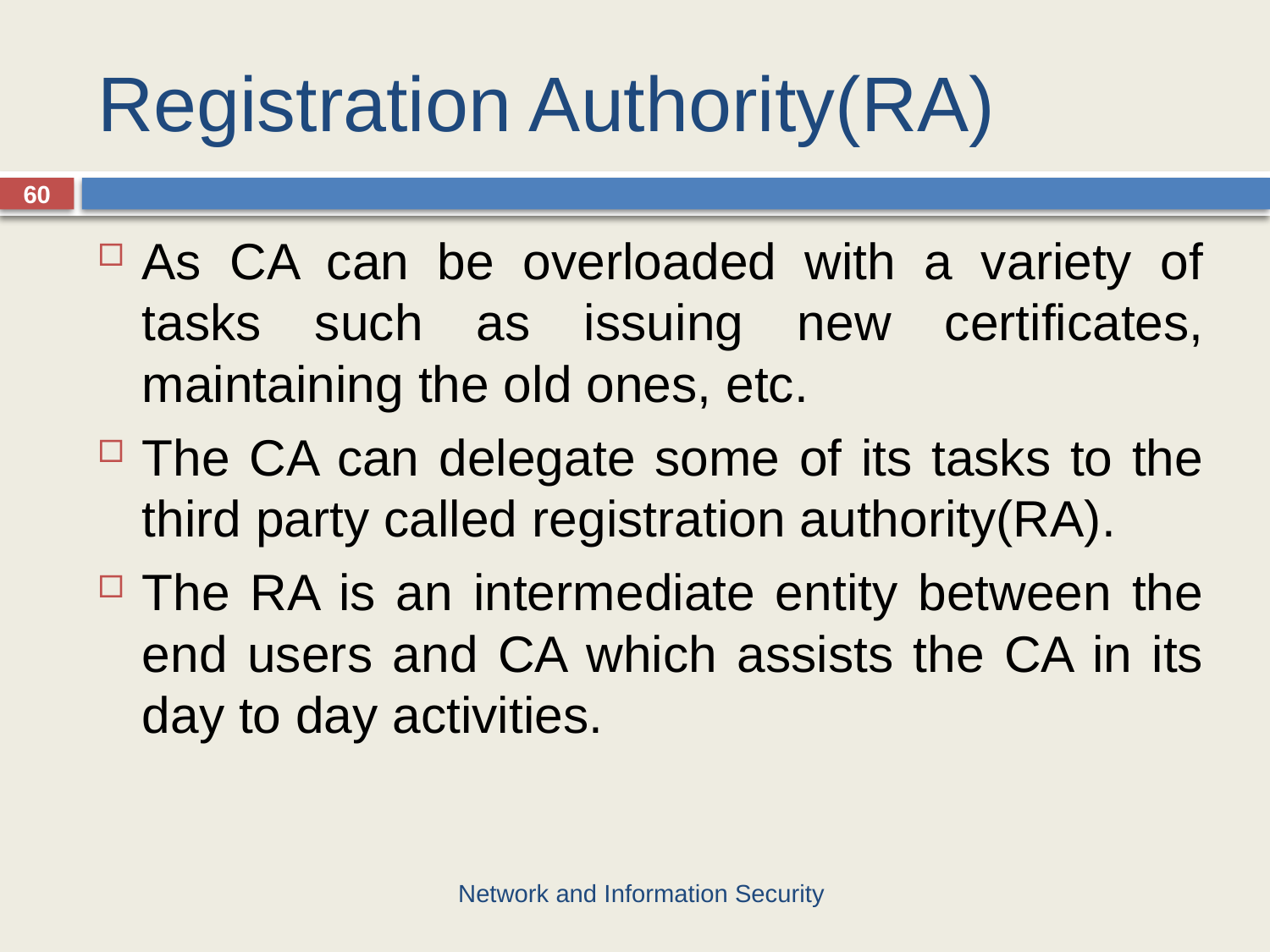

# Registration Authority(RA)
60
As CA can be overloaded with a variety of tasks such as issuing new certificates, maintaining the old ones, etc.
The CA can delegate some of its tasks to the third party called registration authority(RA).
The RA is an intermediate entity between the end users and CA which assists the CA in its day to day activities.
Network and Information Security